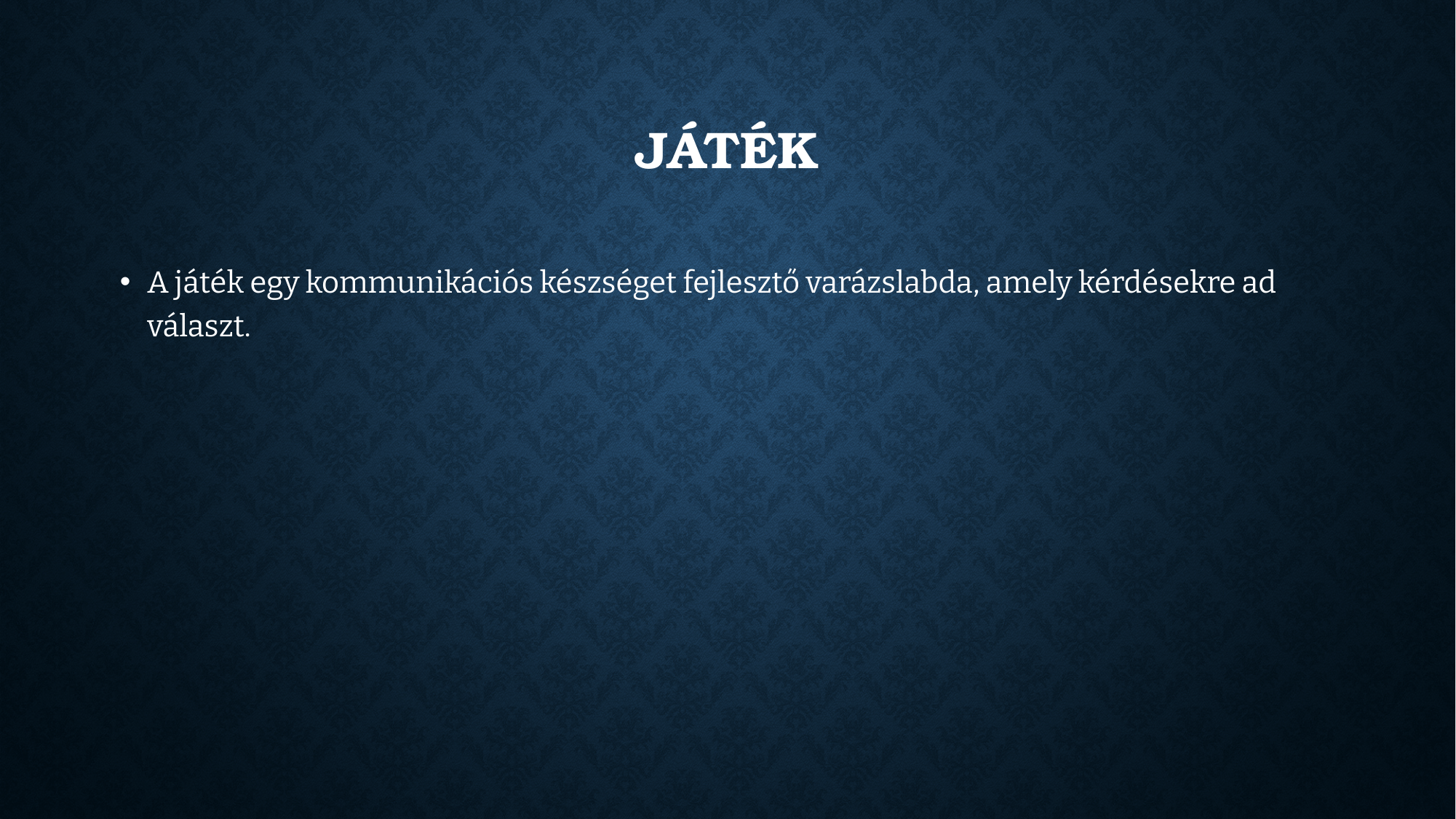

# Játék
A játék egy kommunikációs készséget fejlesztő varázslabda, amely kérdésekre ad választ.